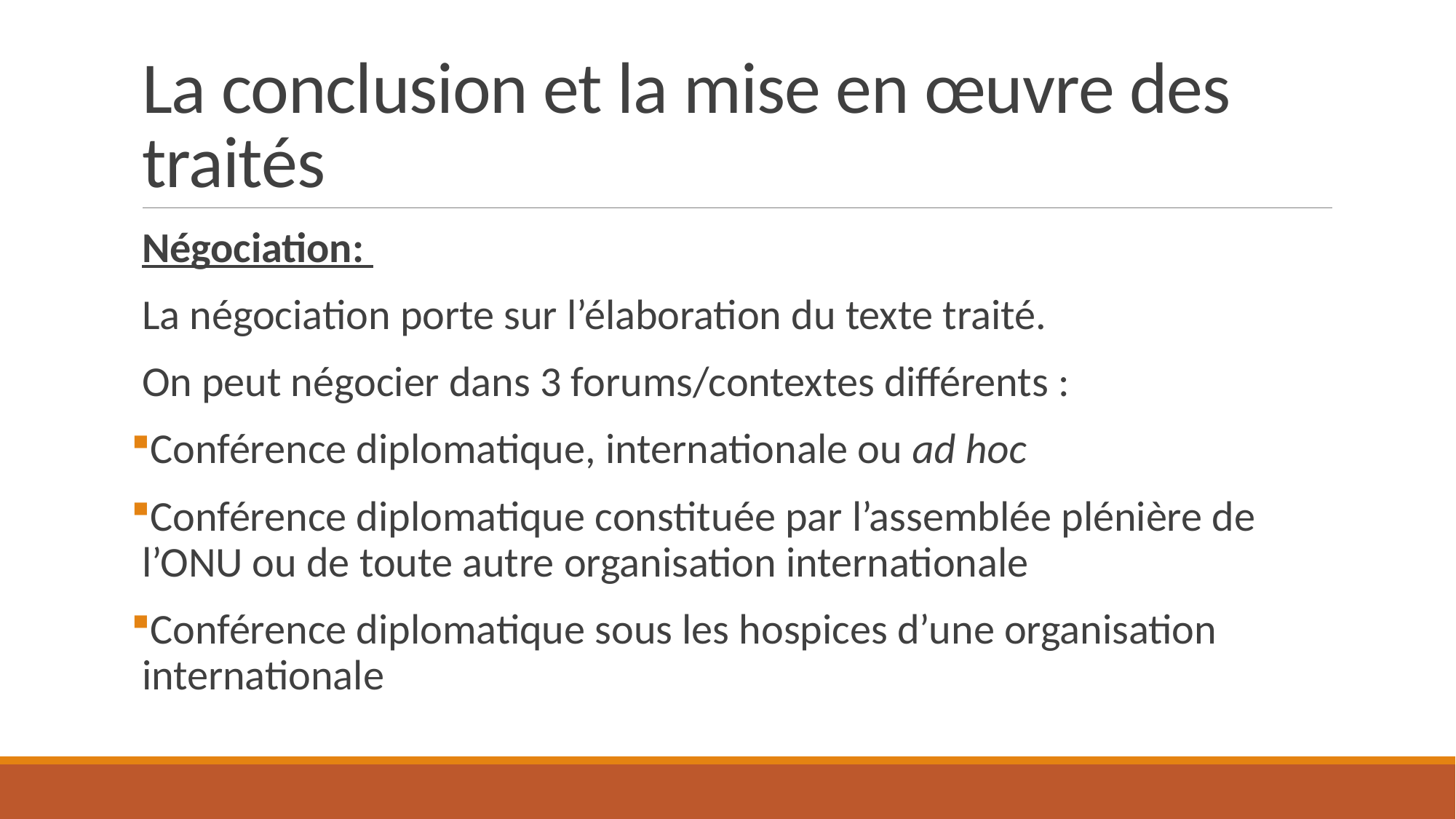

# La conclusion et la mise en œuvre des traités
Négociation:
La négociation porte sur l’élaboration du texte traité.
On peut négocier dans 3 forums/contextes différents :
Conférence diplomatique, internationale ou ad hoc
Conférence diplomatique constituée par l’assemblée plénière de l’ONU ou de toute autre organisation internationale
Conférence diplomatique sous les hospices d’une organisation internationale